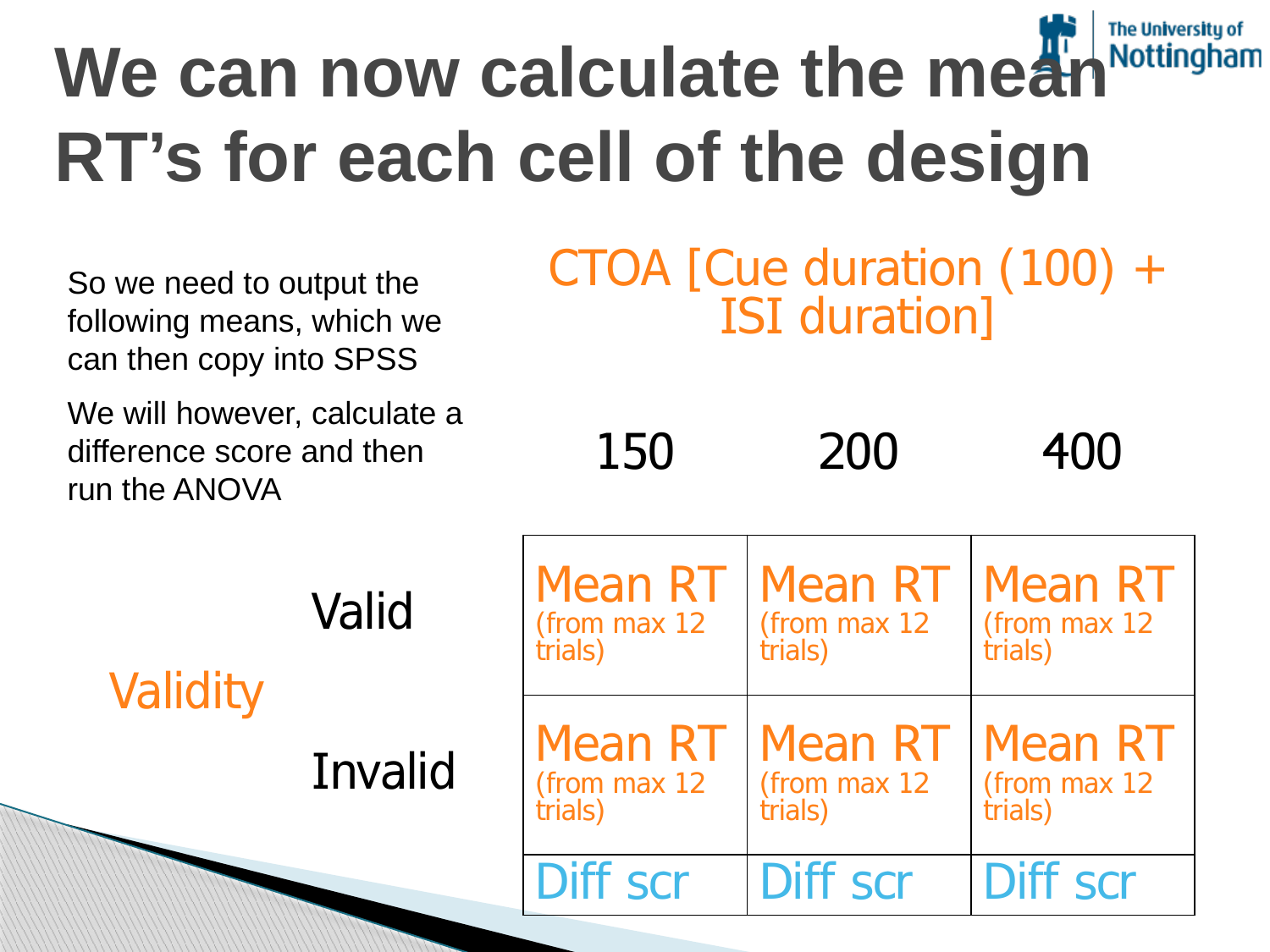

# We can now calculate the mean RT’s for each cell of the design
|  |  | CTOA [Cue duration (100) + ISI duration] |  |  |
| --- | --- | --- | --- | --- |
|  |  | 150 | 200 | 400 |
| Validity | Valid | Mean RT (from max 12 trials) | Mean RT (from max 12 trials) | Mean RT (from max 12 trials) |
|  | Invalid | Mean RT (from max 12 trials) | Mean RT (from max 12 trials) | Mean RT (from max 12 trials) |
|  |  | Diff scr | Diff scr | Diff scr |
So we need to output the following means, which we can then copy into SPSS
We will however, calculate a difference score and then run the ANOVA